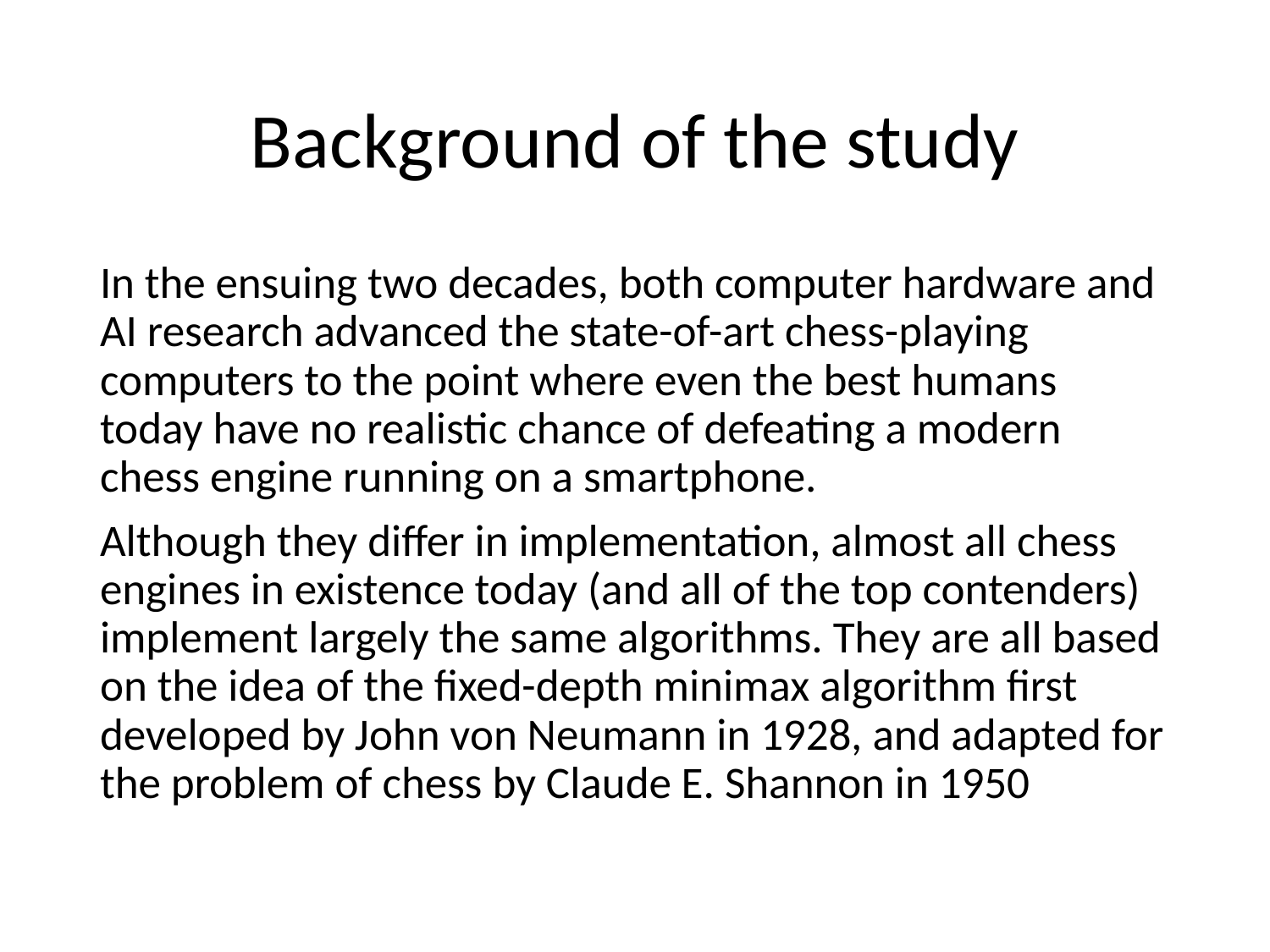

# Background of the study
In the ensuing two decades, both computer hardware and AI research advanced the state-of-art chess-playing computers to the point where even the best humans today have no realistic chance of defeating a modern chess engine running on a smartphone.
Although they differ in implementation, almost all chess engines in existence today (and all of the top contenders) implement largely the same algorithms. They are all based on the idea of the fixed-depth minimax algorithm first developed by John von Neumann in 1928, and adapted for the problem of chess by Claude E. Shannon in 1950